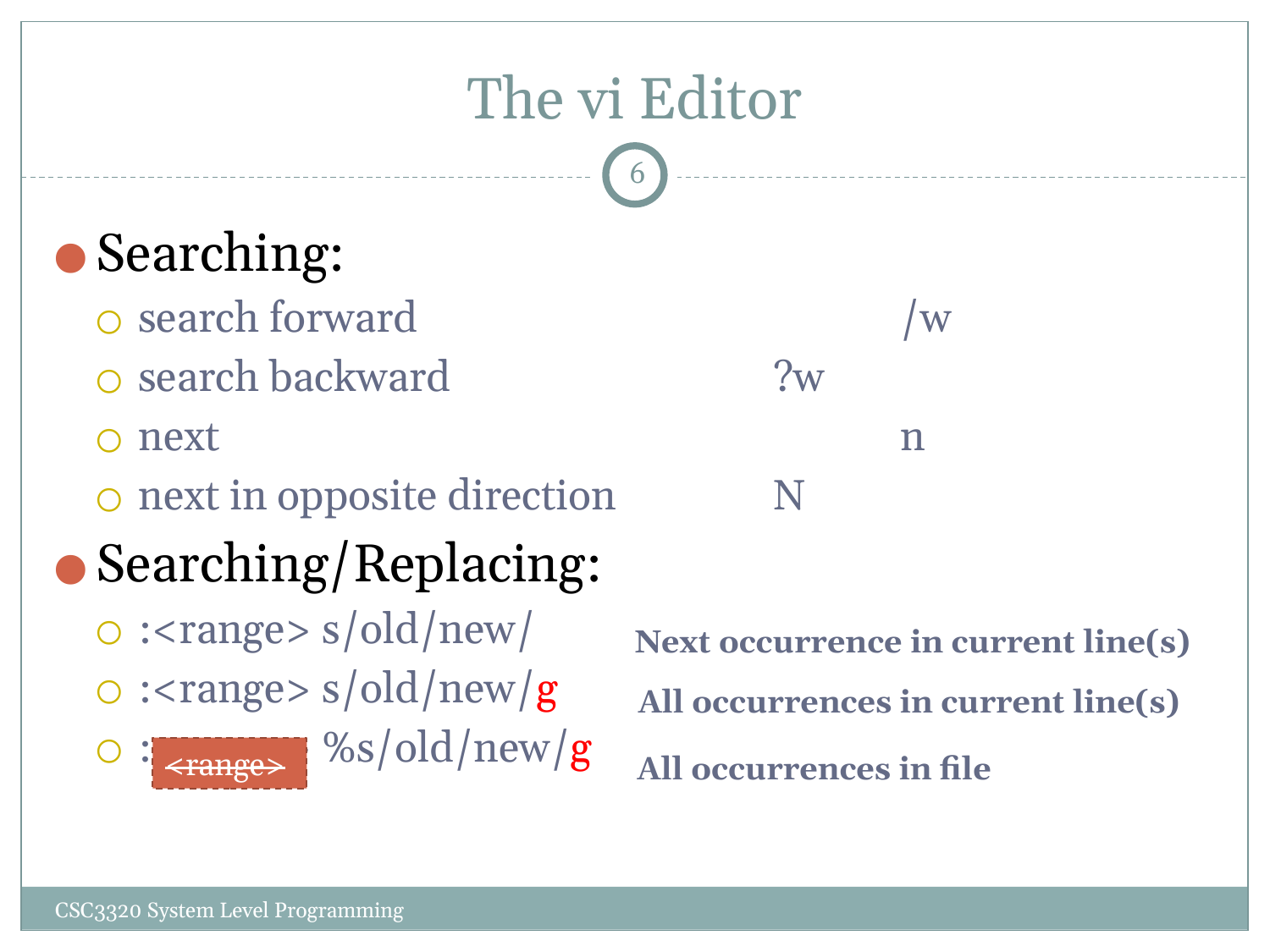

# The vi Editor
6
Searching:
search forward 				/w
search backward 			?w
next 						n
next in opposite direction 		N
Searching/Replacing:
:<range> s/old/new/
:<range> s/old/new/g
:<range> %s/old/new/g

Next occurrence in current line(s)
All occurrences in current line(s)
<range>
All occurrences in file
CSC3320 System Level Programming